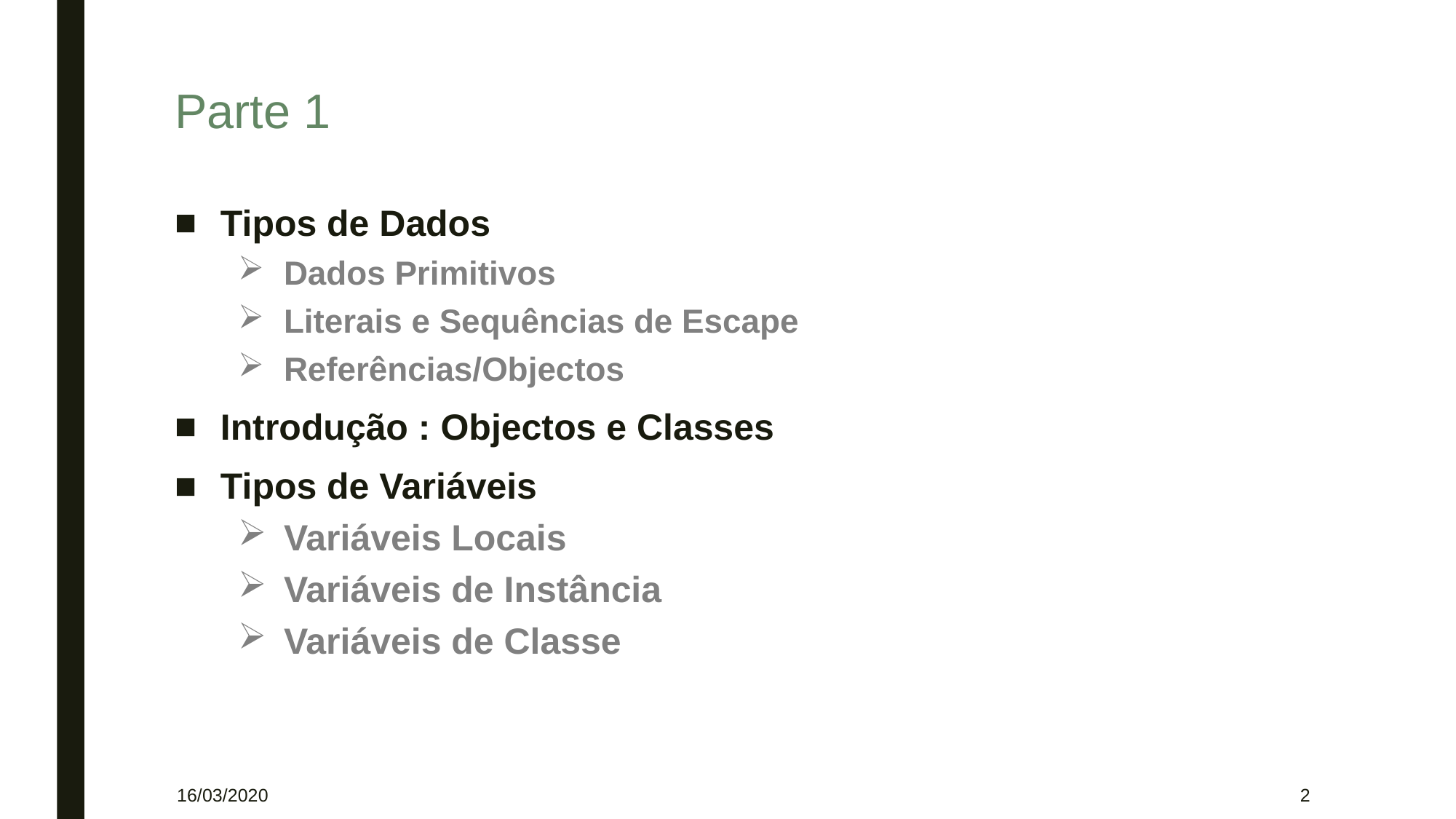

# Parte 1
Tipos de Dados
Dados Primitivos
Literais e Sequências de Escape
Referências/Objectos
Introdução : Objectos e Classes
Tipos de Variáveis
Variáveis Locais
Variáveis de Instância
Variáveis de Classe

16/03/2020
2